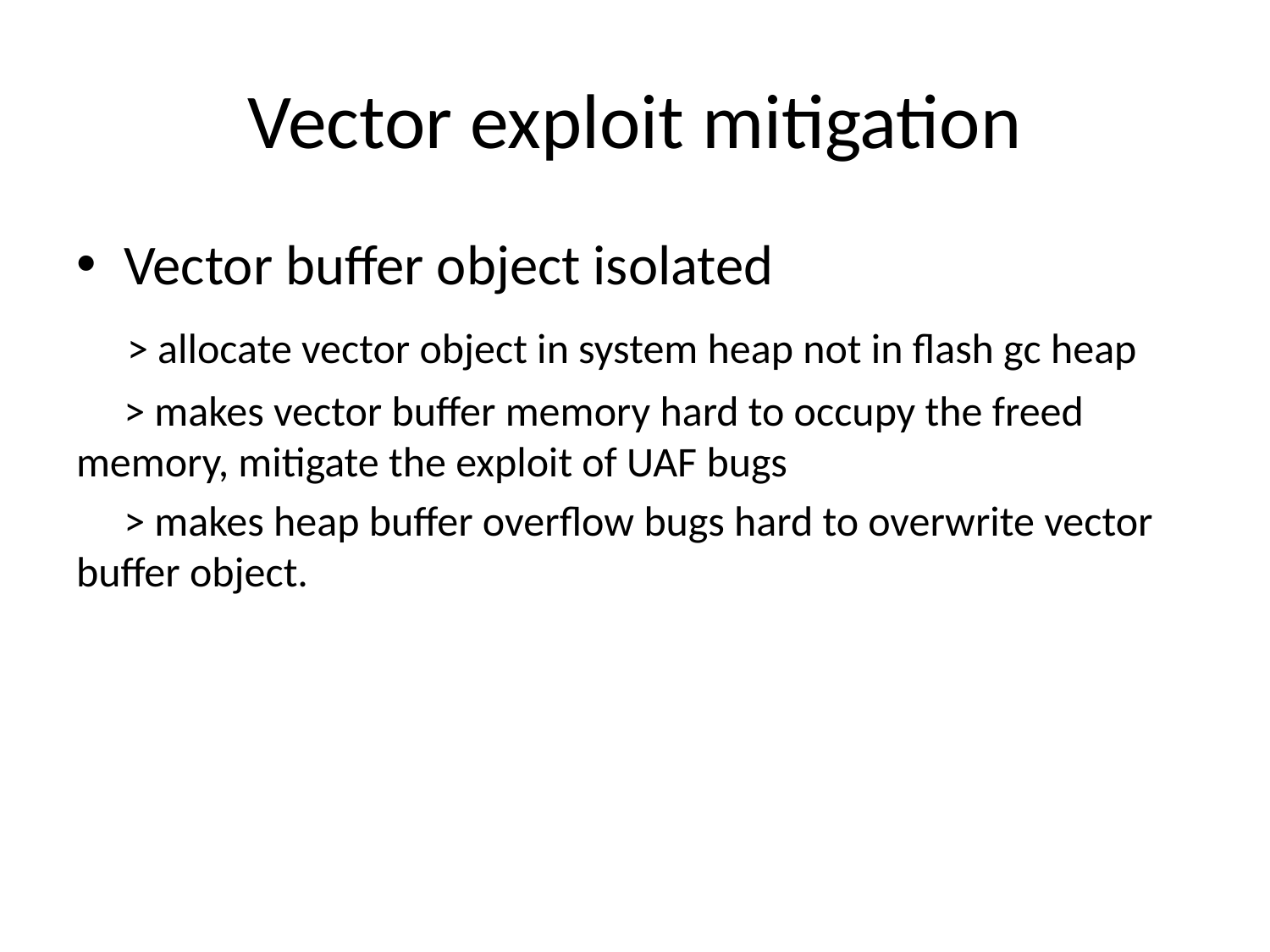

# Vector exploit mitigation
Vector buffer object isolated
    > allocate vector object in system heap not in flash gc heap
     > makes vector buffer memory hard to occupy the freed memory, mitigate the exploit of UAF bugs
     > makes heap buffer overflow bugs hard to overwrite vector buffer object.